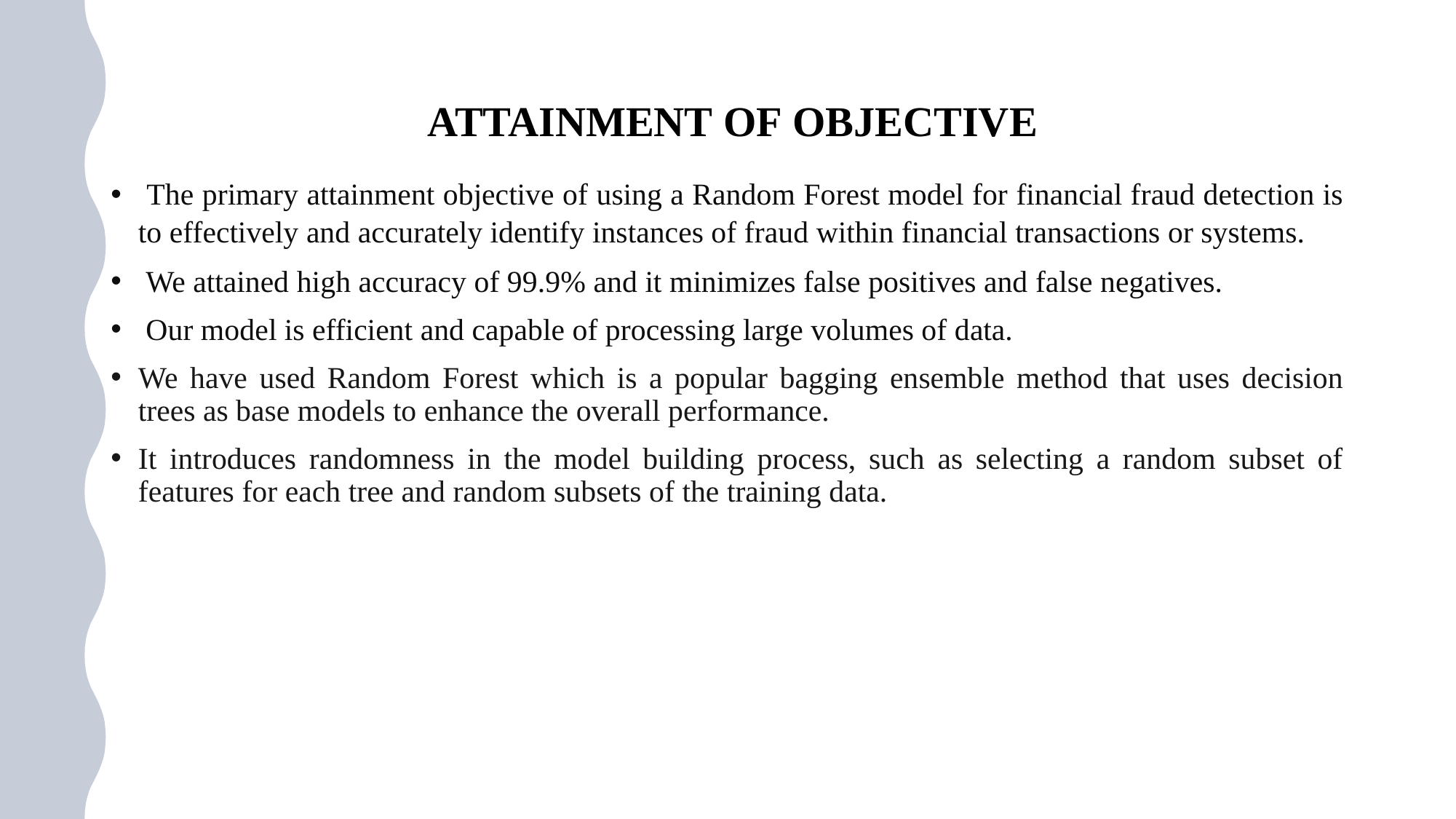

# ATTAINMENT OF OBJECTIVE
 The primary attainment objective of using a Random Forest model for financial fraud detection is to effectively and accurately identify instances of fraud within financial transactions or systems.
 We attained high accuracy of 99.9% and it minimizes false positives and false negatives.
 Our model is efficient and capable of processing large volumes of data.
We have used Random Forest which is a popular bagging ensemble method that uses decision trees as base models to enhance the overall performance.
It introduces randomness in the model building process, such as selecting a random subset of features for each tree and random subsets of the training data.